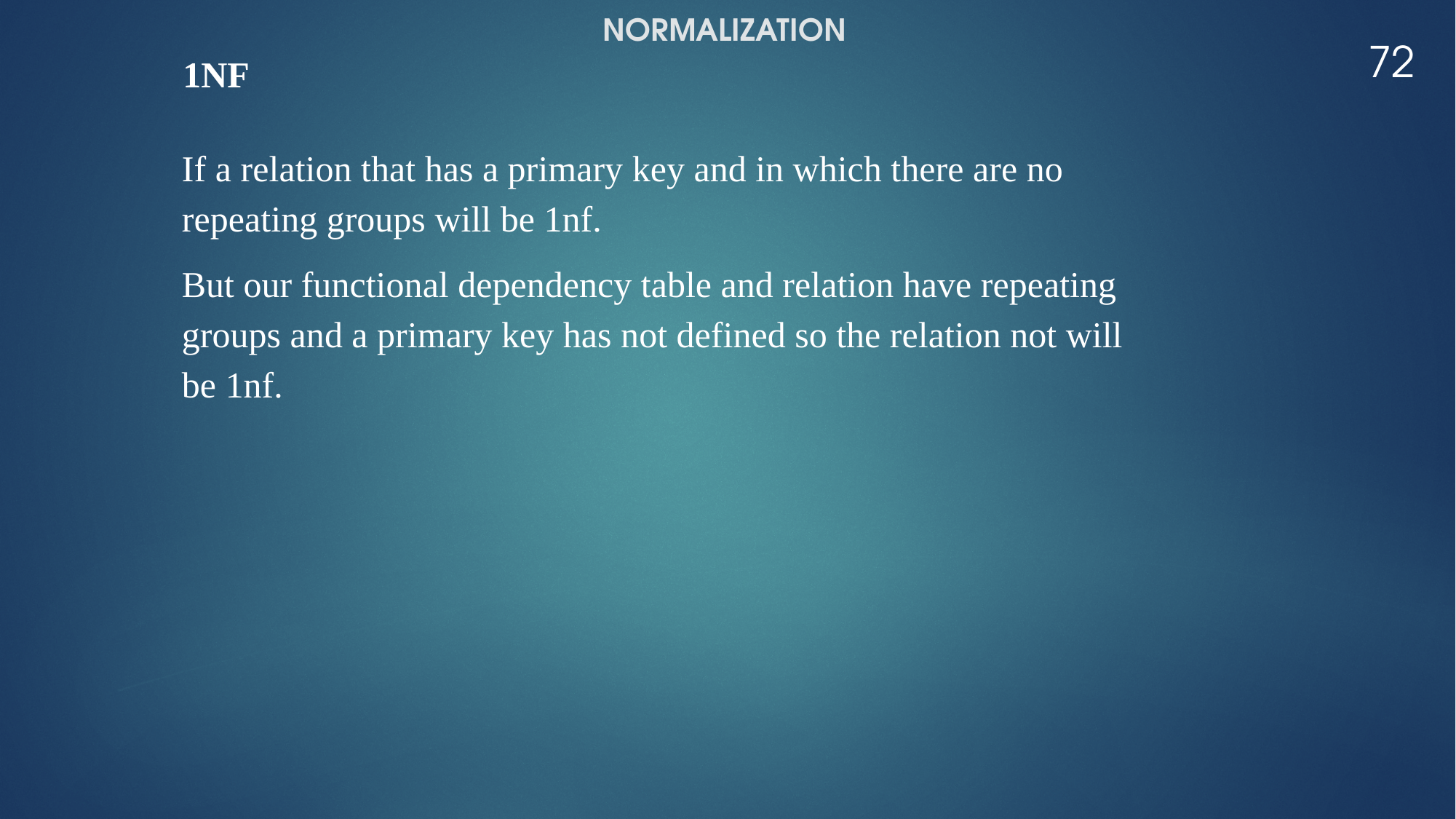

72
# NORMALIZATION
     1NF
If a relation that has a primary key and in which there are no repeating groups will be 1nf.
But our functional dependency table and relation have repeating groups and a primary key has not defined so the relation not will be 1nf.